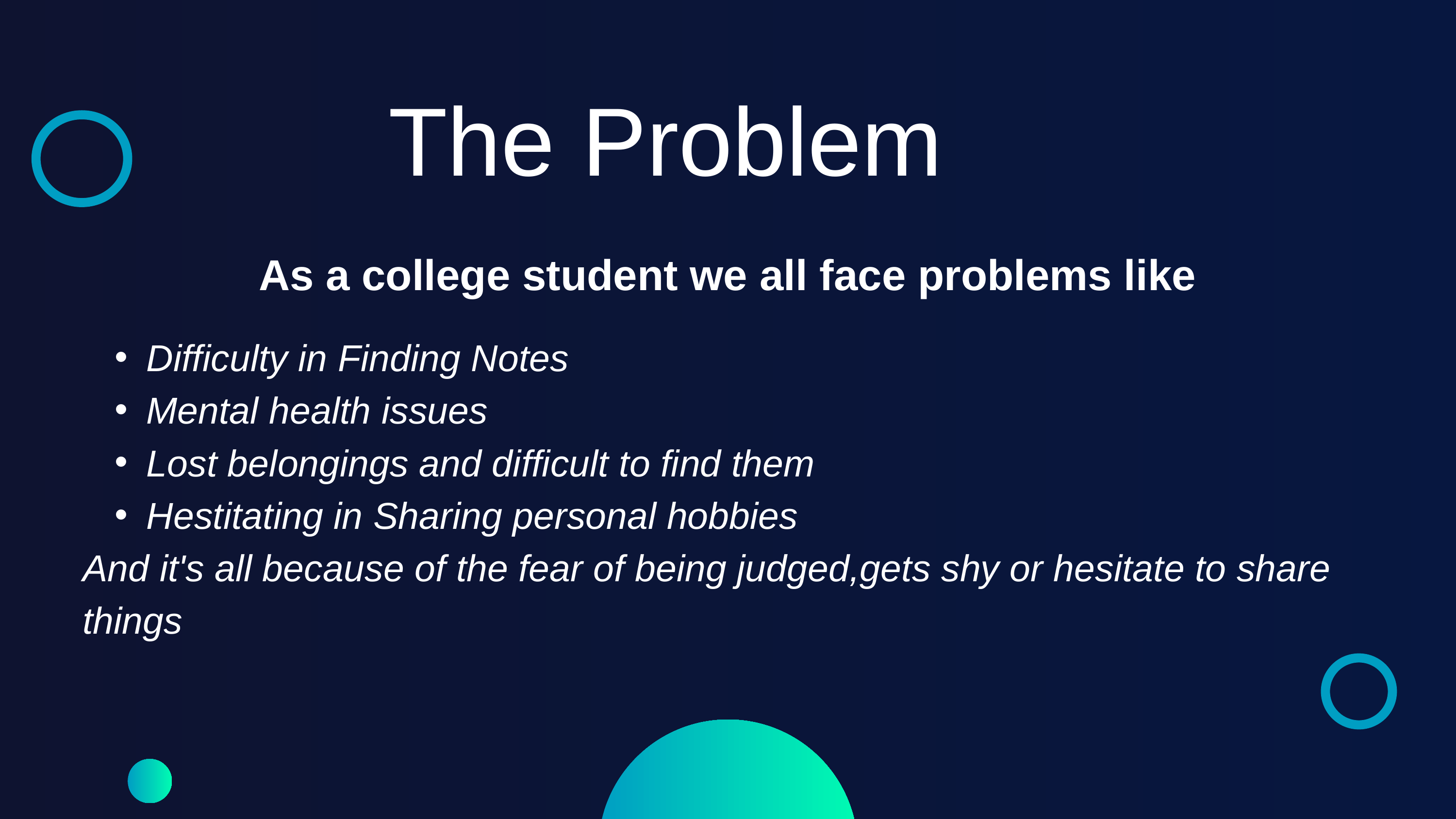

The Problem

As a college student we all face problems like

Difficulty in Finding Notes
Mental health issues
Lost belongings and difficult to find them
Hestitating in Sharing personal hobbies
And it's all because of the fear of being judged,gets shy or hesitate to share things